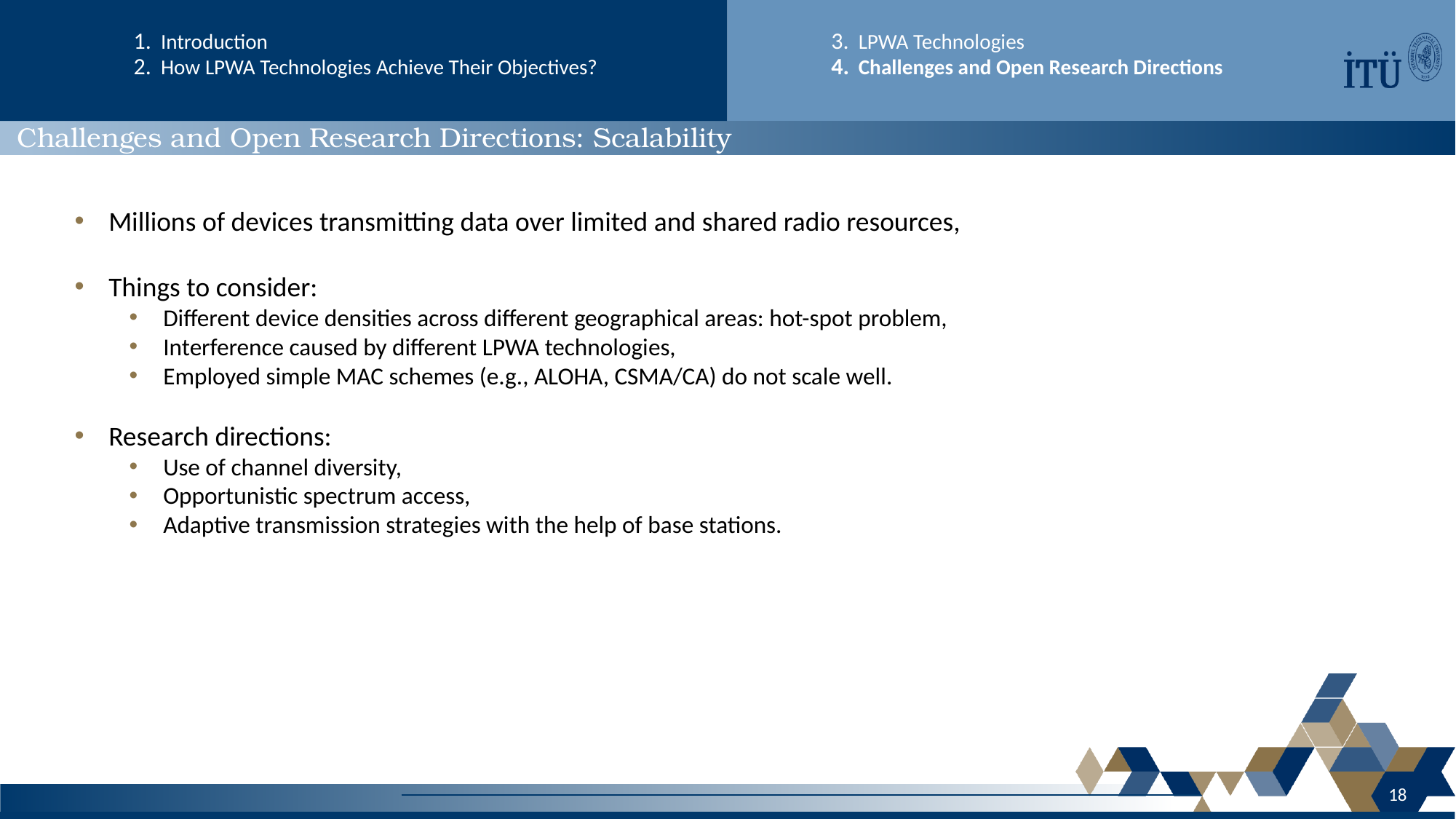

Introduction
How LPWA Technologies Achieve Their Objectives?
LPWA Technologies
Challenges and Open Research Directions
 Challenges and Open Research Directions: Scalability
Millions of devices transmitting data over limited and shared radio resources,

Things to consider:
Different device densities across different geographical areas: hot-spot problem,
Interference caused by different LPWA technologies,
Employed simple MAC schemes (e.g., ALOHA, CSMA/CA) do not scale well.

Research directions:
Use of channel diversity,
Opportunistic spectrum access,
Adaptive transmission strategies with the help of base stations.
18